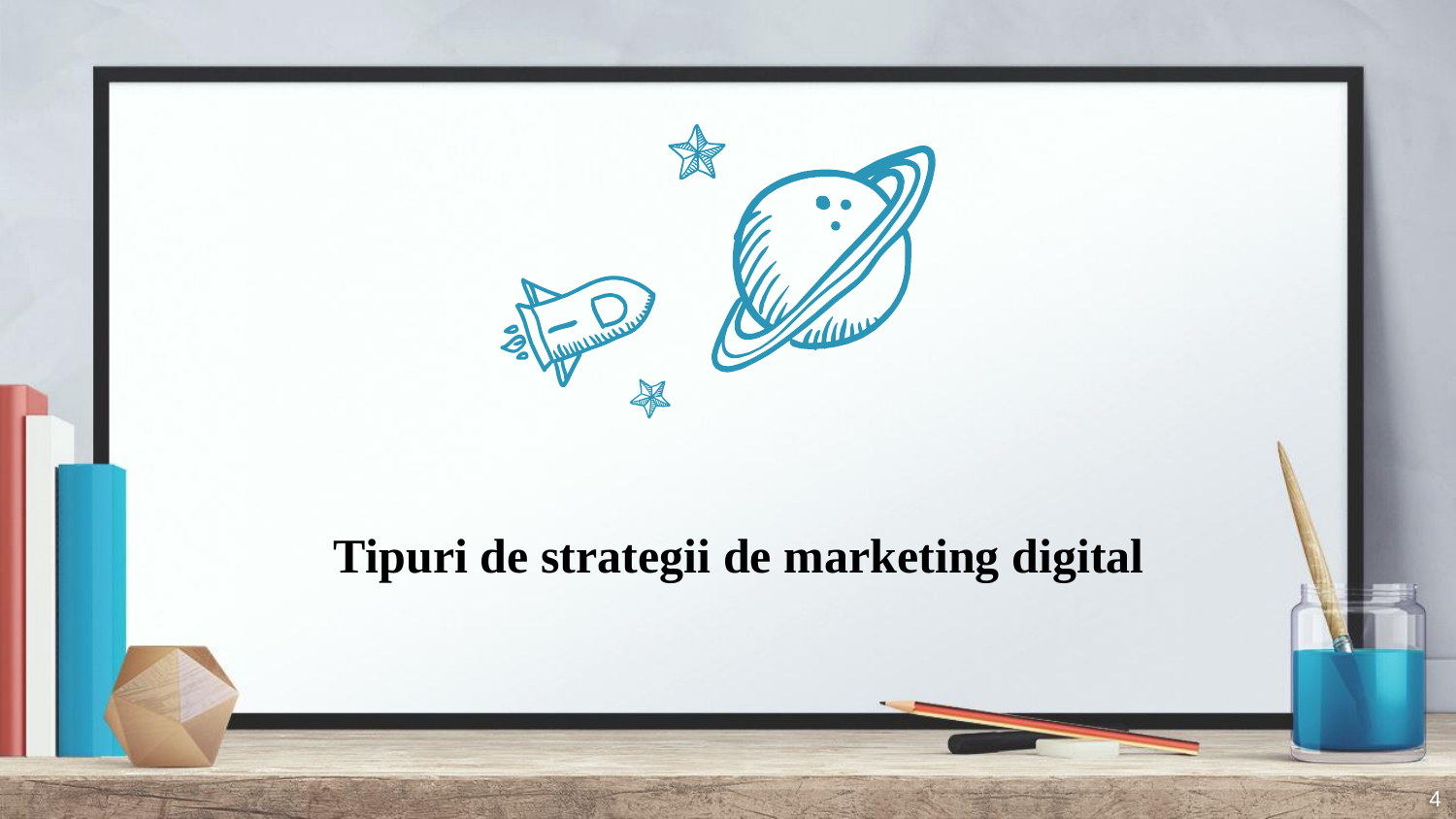

Tipuri de strategii de marketing digital
4